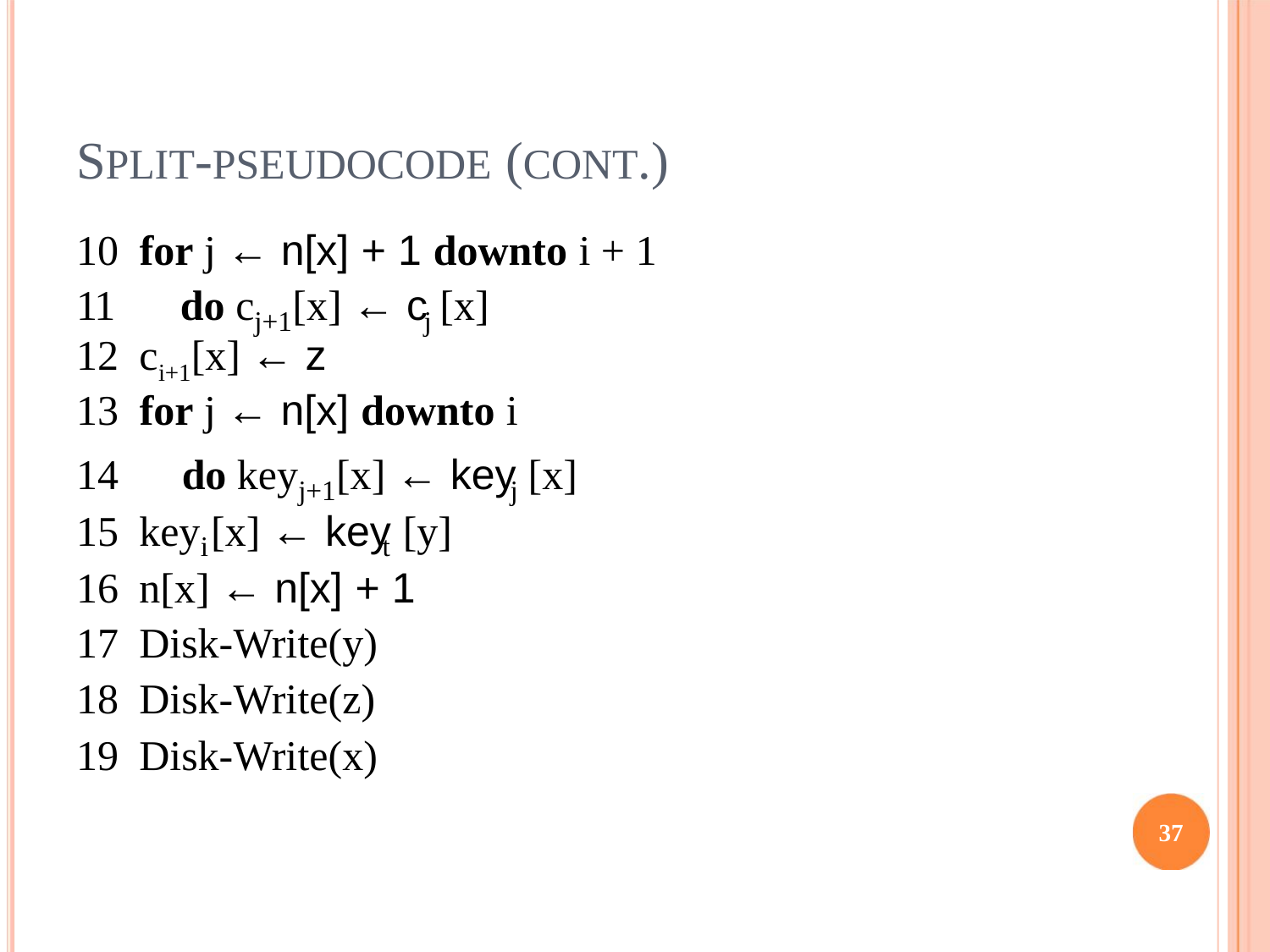

SPLIT-PSEUDOCODE (CONT.)
10 for j ← n[x] + 1 downto i + 1
11 do c [x] ← c [x]
j+1
j
12 ci+1[x] ← z
13 for j ← n[x] downto i
14 do key [x] ← key [x]
j+1
j
15 key [x] ← key [y]
i
t
16 n[x] ← n[x] + 1
17 Disk-Write(y)
18 Disk-Write(z)
19 Disk-Write(x)

37